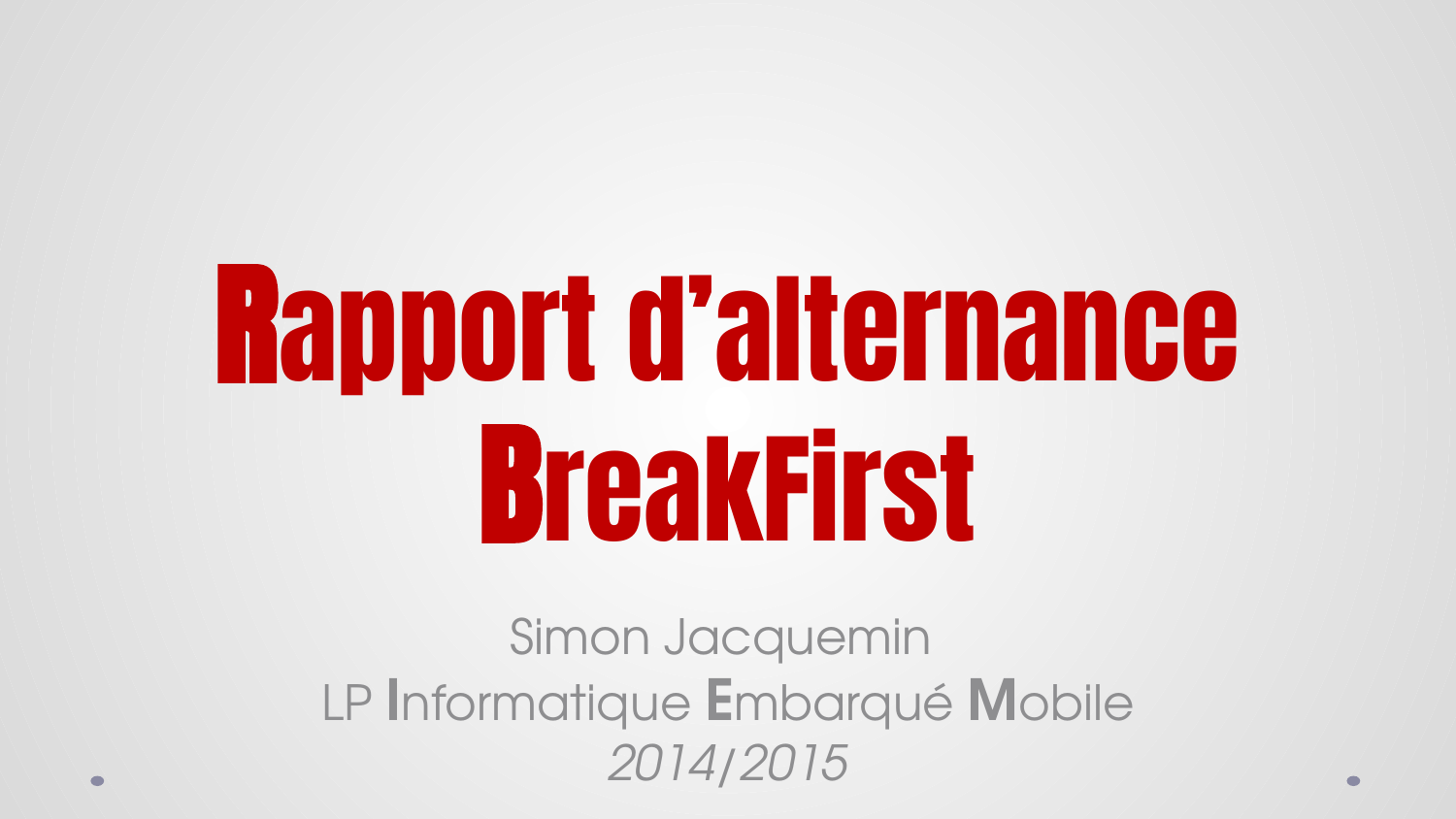

# Rapport d’alternance BreakFirst
Simon Jacquemin
LP Informatique Embarqué Mobile 2014/2015